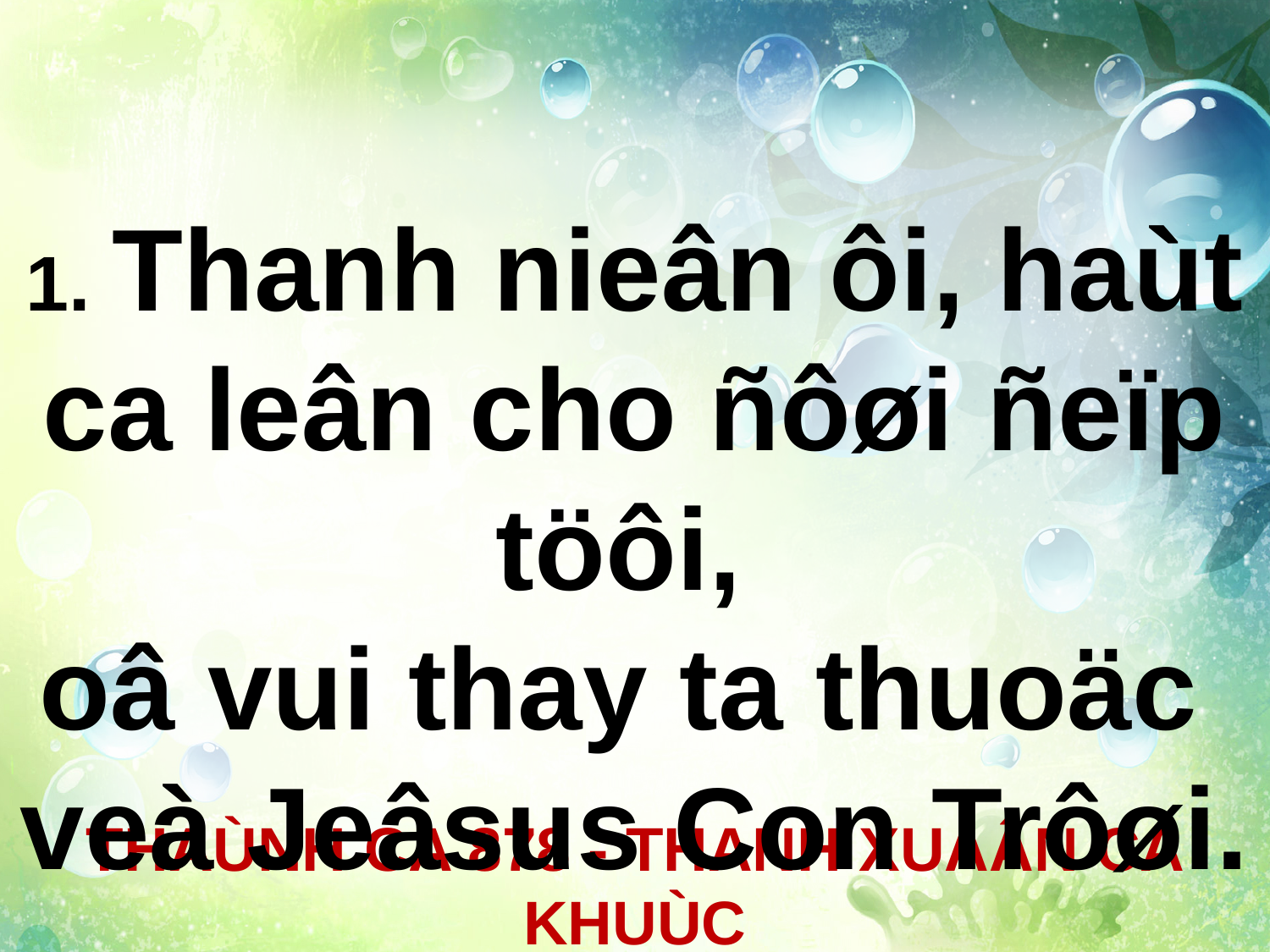

1. Thanh nieân ôi, haùt ca leân cho ñôøi ñeïp töôi,
oâ vui thay ta thuoäc
veà Jeâsus Con Trôøi.
THAÙNH CA 878 - THANH XUAÂN CA KHUÙC